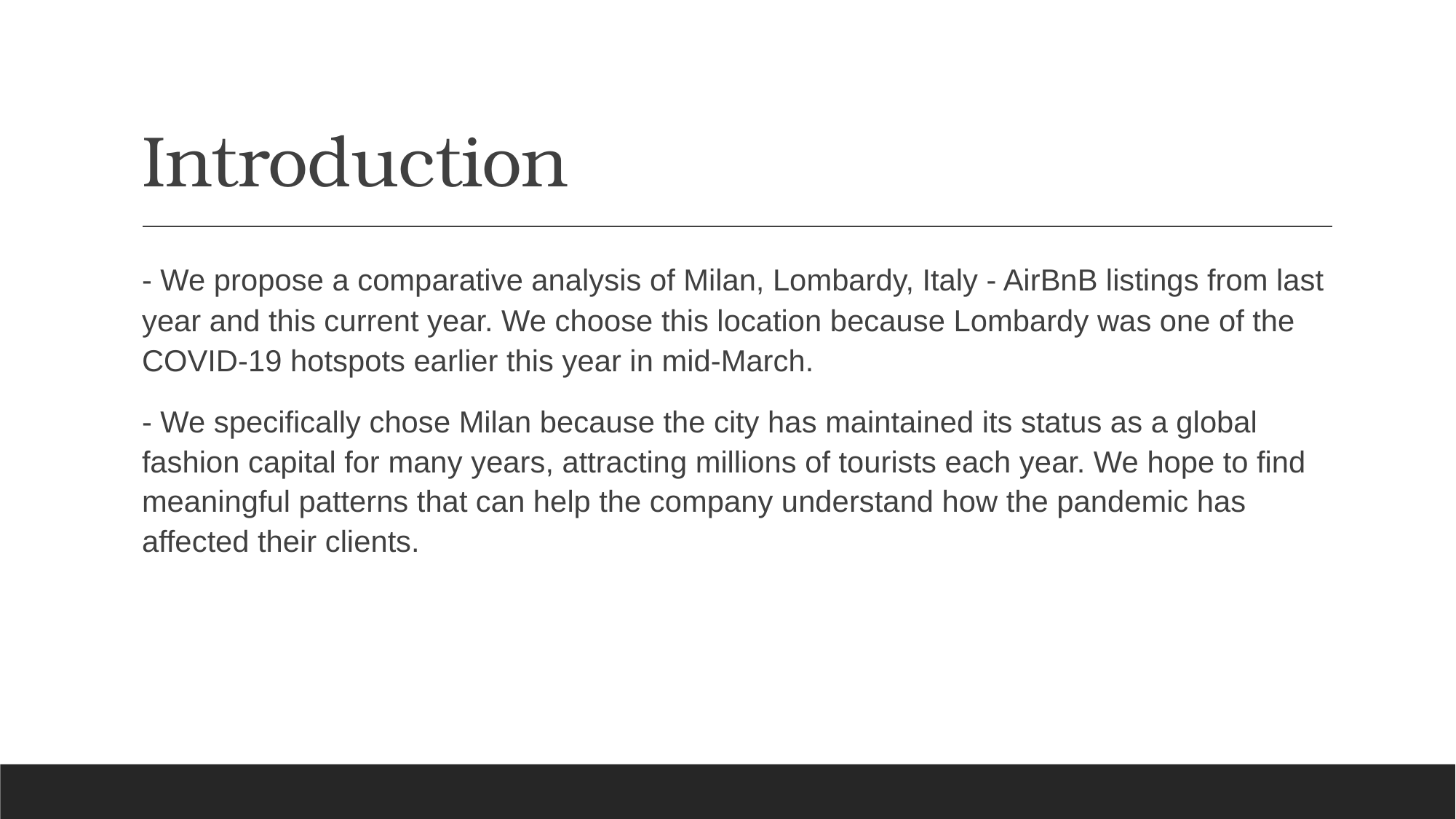

# Introduction
- We propose a comparative analysis of Milan, Lombardy, Italy - AirBnB listings from last year and this current year. We choose this location because Lombardy was one of the COVID-19 hotspots earlier this year in mid-March.
- We specifically chose Milan because the city has maintained its status as a global fashion capital for many years, attracting millions of tourists each year. We hope to find meaningful patterns that can help the company understand how the pandemic has affected their clients.